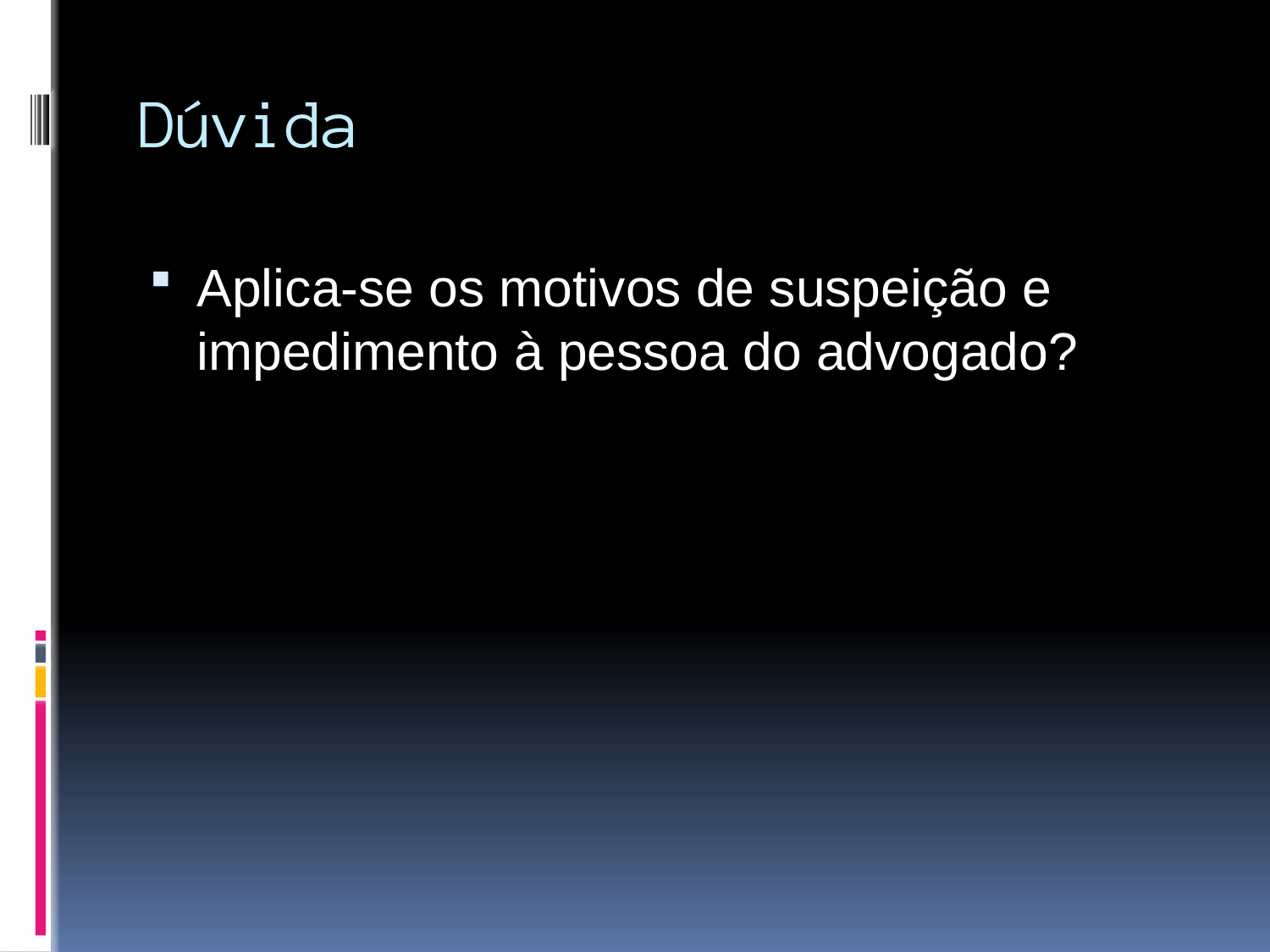

# Dúvida
Aplica-se os motivos de suspeição e impedimento à pessoa do advogado?